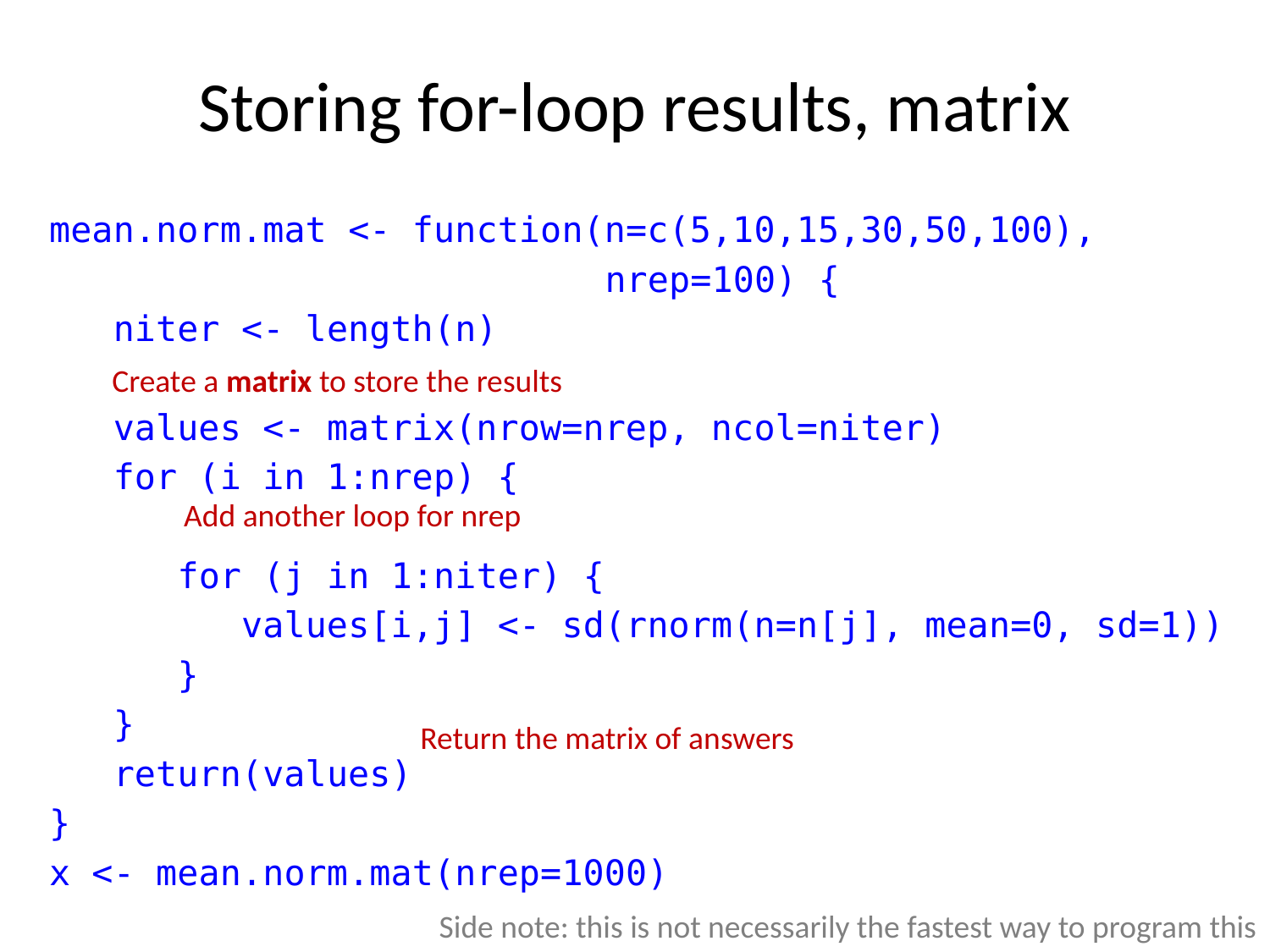

# Storing for-loop results, matrix
mean.norm.mat <- function(n=c(5,10,15,30,50,100),
                          nrep=100) {
   niter <- length(n)

   values <- matrix(nrow=nrep, ncol=niter)
   for (i in 1:nrep) {

      for (j in 1:niter) {
         values[i,j] <- sd(rnorm(n=n[j], mean=0, sd=1))
      }
   }
   return(values)
}
x <- mean.norm.mat(nrep=1000)
Create a matrix to store the results
Add another loop for nrep
Return the matrix of answers
Side note: this is not necessarily the fastest way to program this